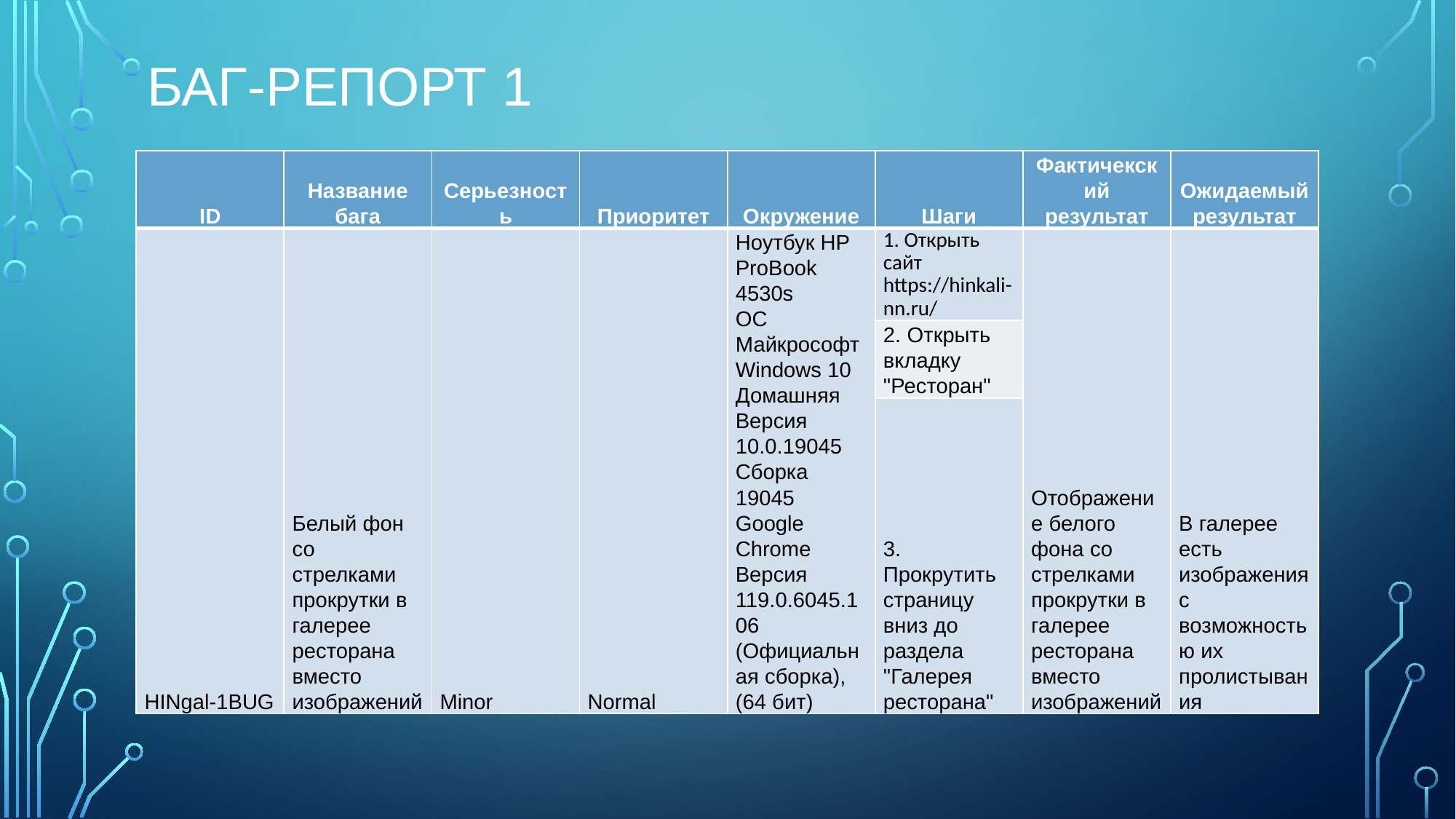

# Баг-репорт 1
| ID | Название бага | Серьезность | Приоритет | Окружение | Шаги | Фактичекский результат | Ожидаемый результат |
| --- | --- | --- | --- | --- | --- | --- | --- |
| HINgal-1BUG | Белый фон со стрелками прокрутки в галерее ресторана вместо изображений | Minor | Normal | Ноутбук HP ProBook 4530s ОС Майкрософт Windows 10 Домашняя Версия 10.0.19045 Сборка 19045 Google Chrome Версия 119.0.6045.106 (Официальная сборка), (64 бит) | 1. Открыть сайт https://hinkali-nn.ru/ | Отображение белого фона со стрелками прокрутки в галерее ресторана вместо изображений | В галерее есть изображения с возможностью их пролистывания |
|  |  |  |  |  | 2. Открыть вкладку "Ресторан" |  |  |
|  |  |  |  |  | 3. Прокрутить страницу вниз до раздела "Галерея ресторана" |  |  |